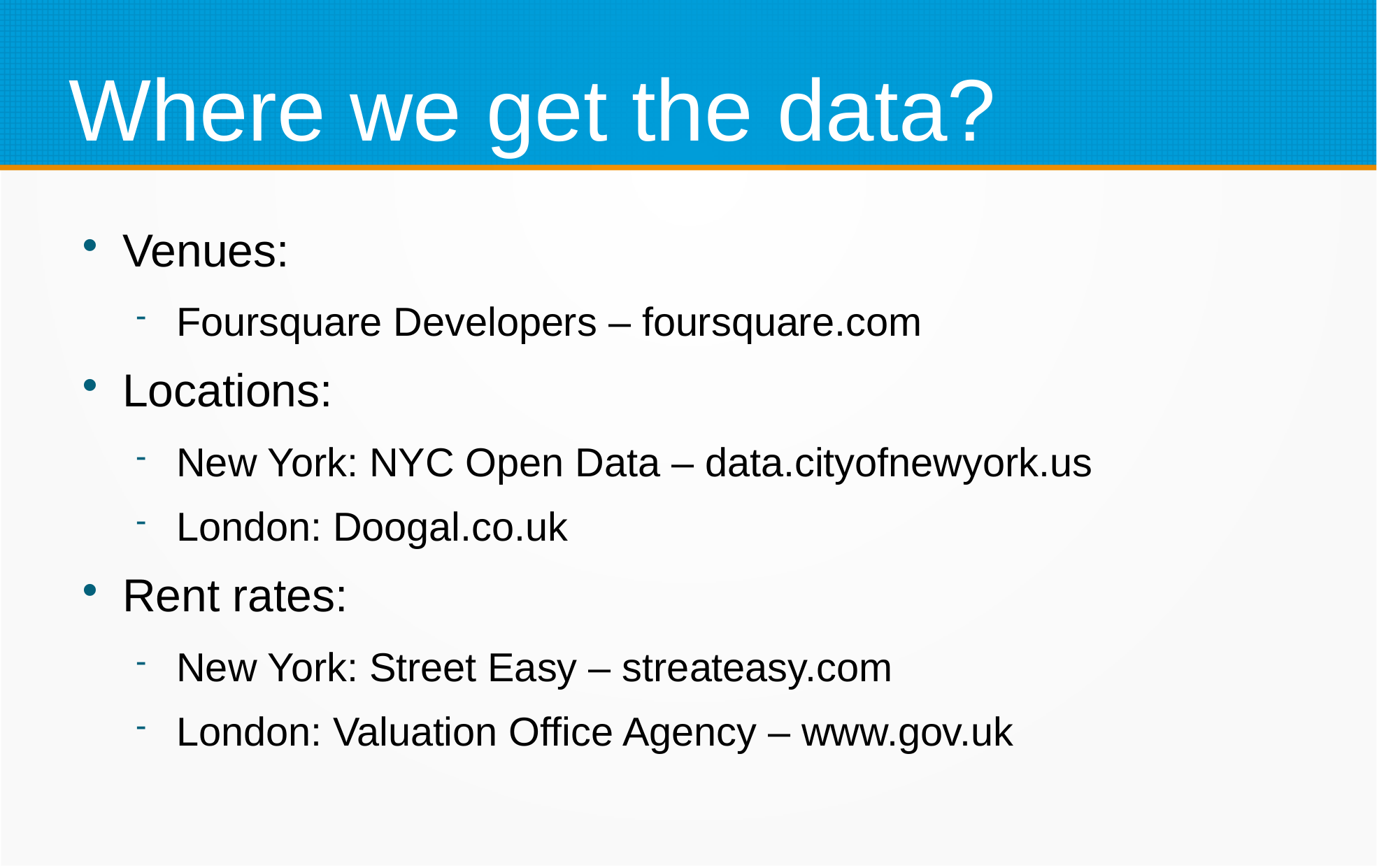

Where we get the data?
Venues:
Foursquare Developers – foursquare.com
Locations:
New York: NYC Open Data – data.cityofnewyork.us
London: Doogal.co.uk
Rent rates:
New York: Street Easy – streateasy.com
London: Valuation Office Agency – www.gov.uk